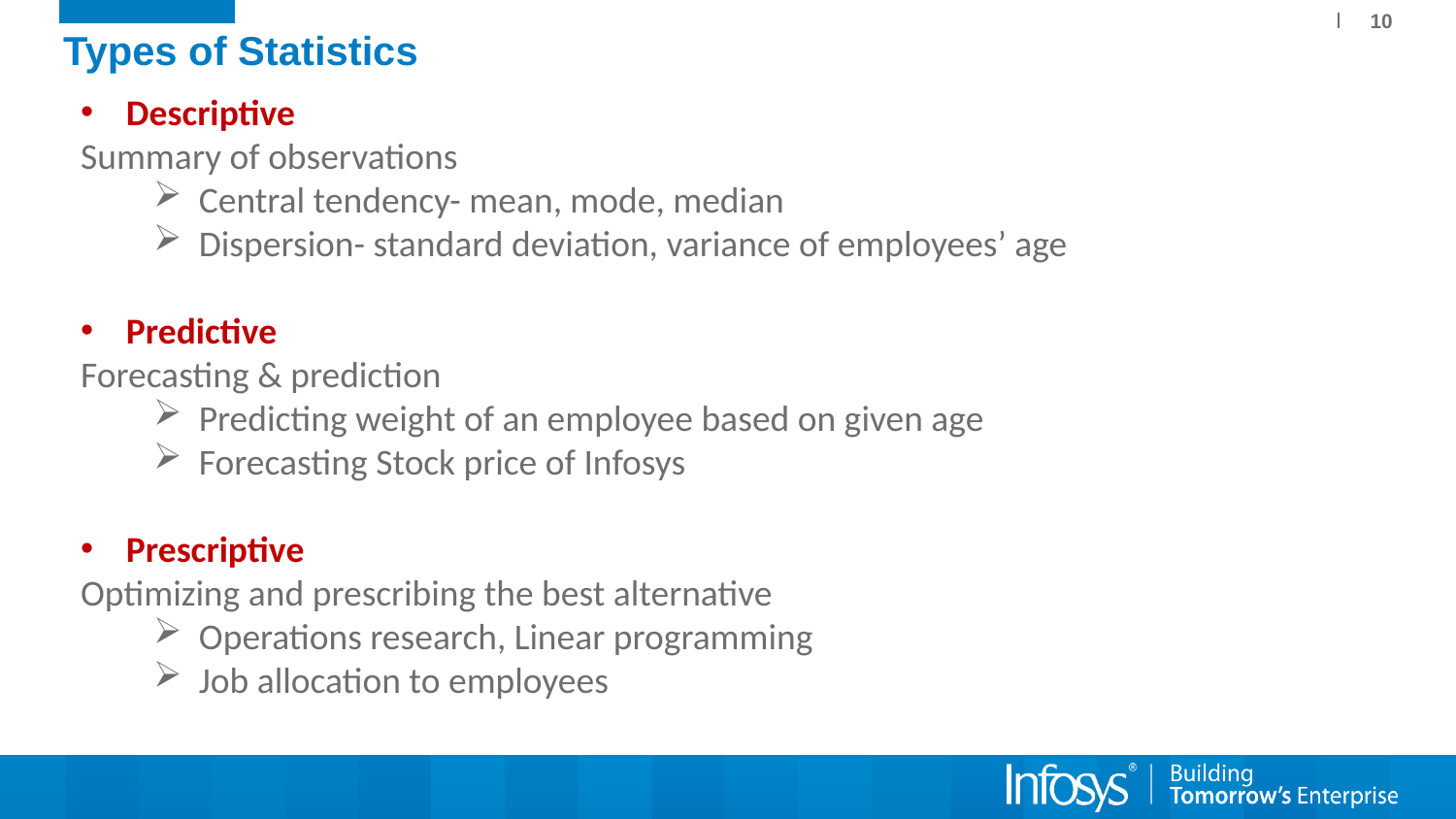

10
# Types of Statistics
Descriptive
Summary of observations
Central tendency- mean, mode, median
Dispersion- standard deviation, variance of employees’ age

Predictive
Forecasting & prediction
Predicting weight of an employee based on given age
Forecasting Stock price of Infosys

Prescriptive
Optimizing and prescribing the best alternative
Operations research, Linear programming
Job allocation to employees